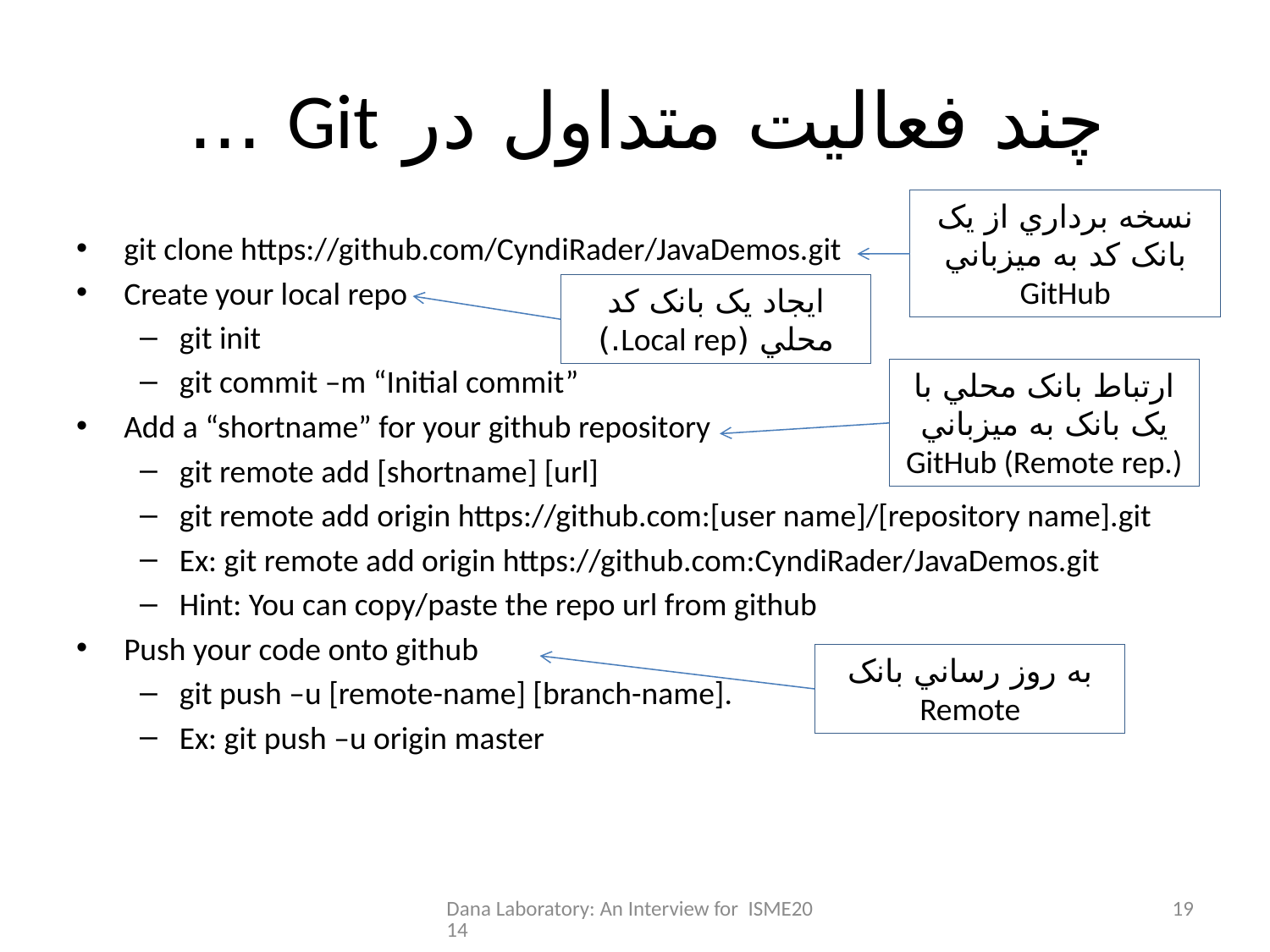

# چند فعاليت متداول در Git ...
نسخه برداري از يک بانک کد به ميزباني GitHub
git clone https://github.com/CyndiRader/JavaDemos.git
Create your local repo
git init
git commit –m “Initial commit”
Add a “shortname” for your github repository
git remote add [shortname] [url]
git remote add origin https://github.com:[user name]/[repository name].git
Ex: git remote add origin https://github.com:CyndiRader/JavaDemos.git
Hint: You can copy/paste the repo url from github
Push your code onto github
git push –u [remote-name] [branch-name].
Ex: git push –u origin master

ايجاد يک بانک کد محلي (Local rep.)
ارتباط بانک محلي با يک بانک به ميزباني GitHub (Remote rep.)
به روز رساني بانک Remote
Dana Laboratory: An Interview for  ISME2014
19